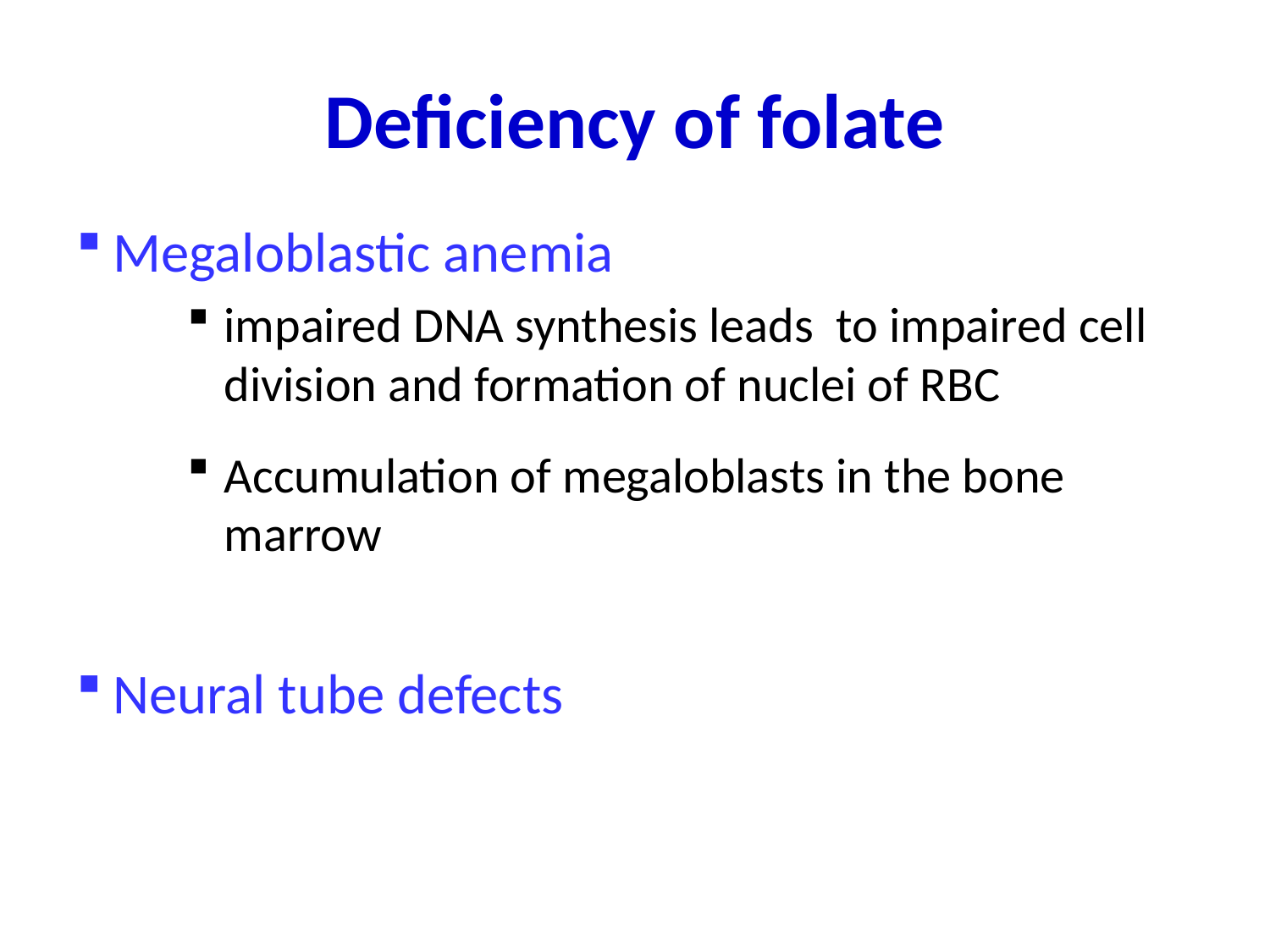

# Deficiency of folate
Megaloblastic anemia
impaired DNA synthesis leads  to impaired cell division and formation of nuclei of RBC
Accumulation of megaloblasts in the bone marrow

Neural tube defects